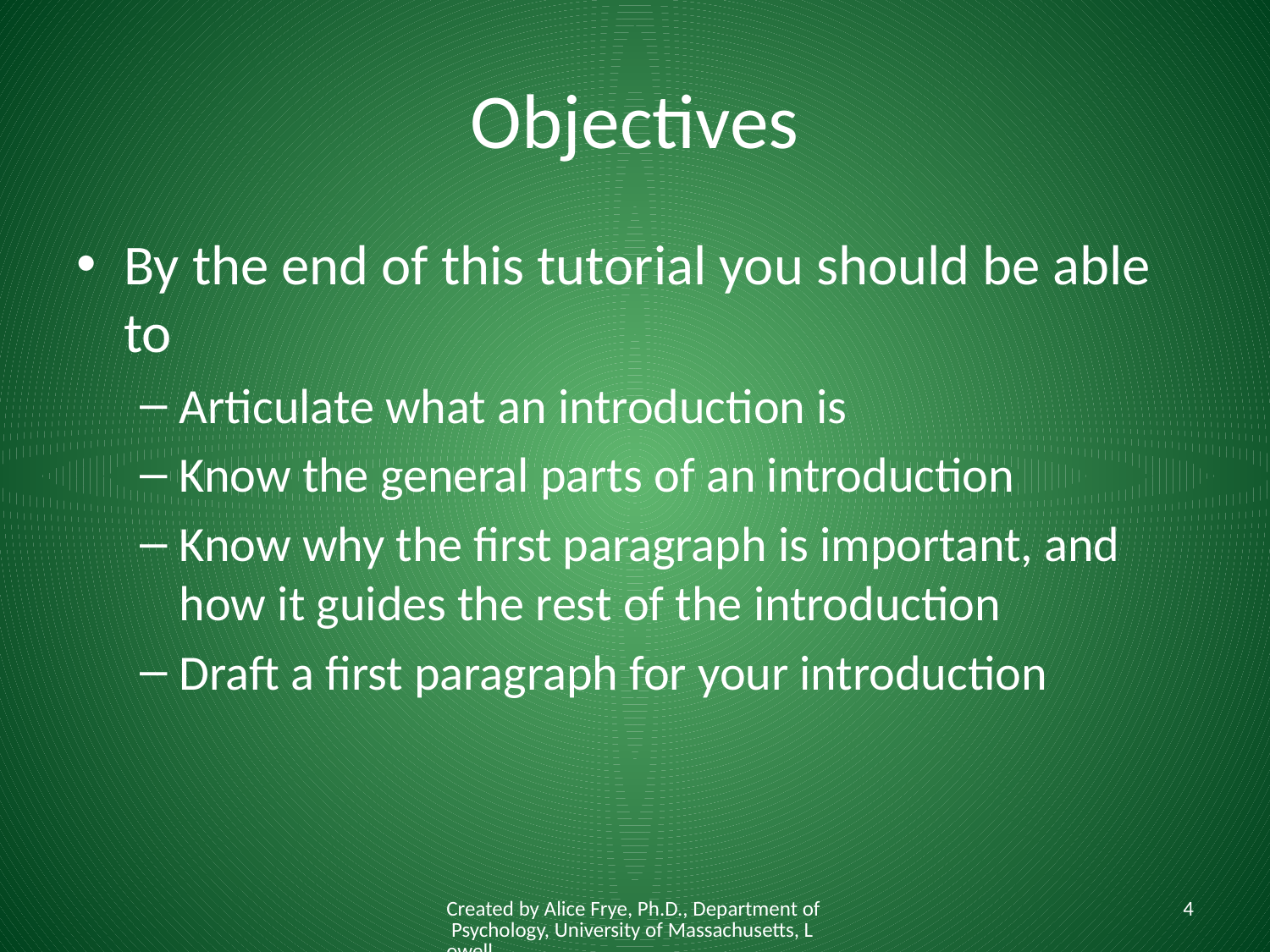

# Objectives
By the end of this tutorial you should be able to
Articulate what an introduction is
Know the general parts of an introduction
Know why the first paragraph is important, and how it guides the rest of the introduction
Draft a first paragraph for your introduction
Created by Alice Frye, Ph.D., Department of Psychology, University of Massachusetts, Lowell
4